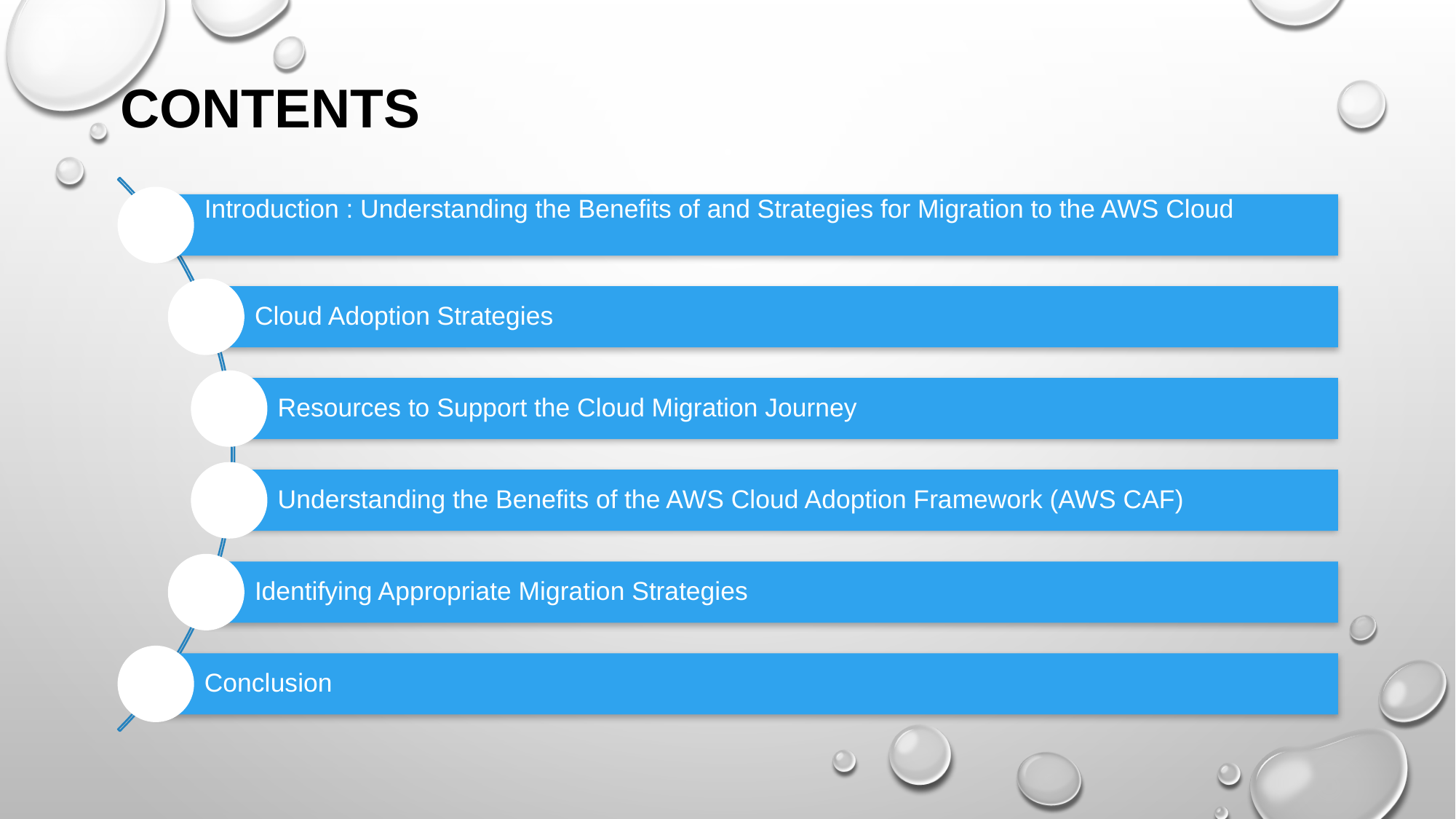

# Contents
Introduction : Understanding the Benefits of and Strategies for Migration to the AWS Cloud
Cloud Adoption Strategies
Resources to Support the Cloud Migration Journey
Understanding the Benefits of the AWS Cloud Adoption Framework (AWS CAF)
Identifying Appropriate Migration Strategies
Conclusion